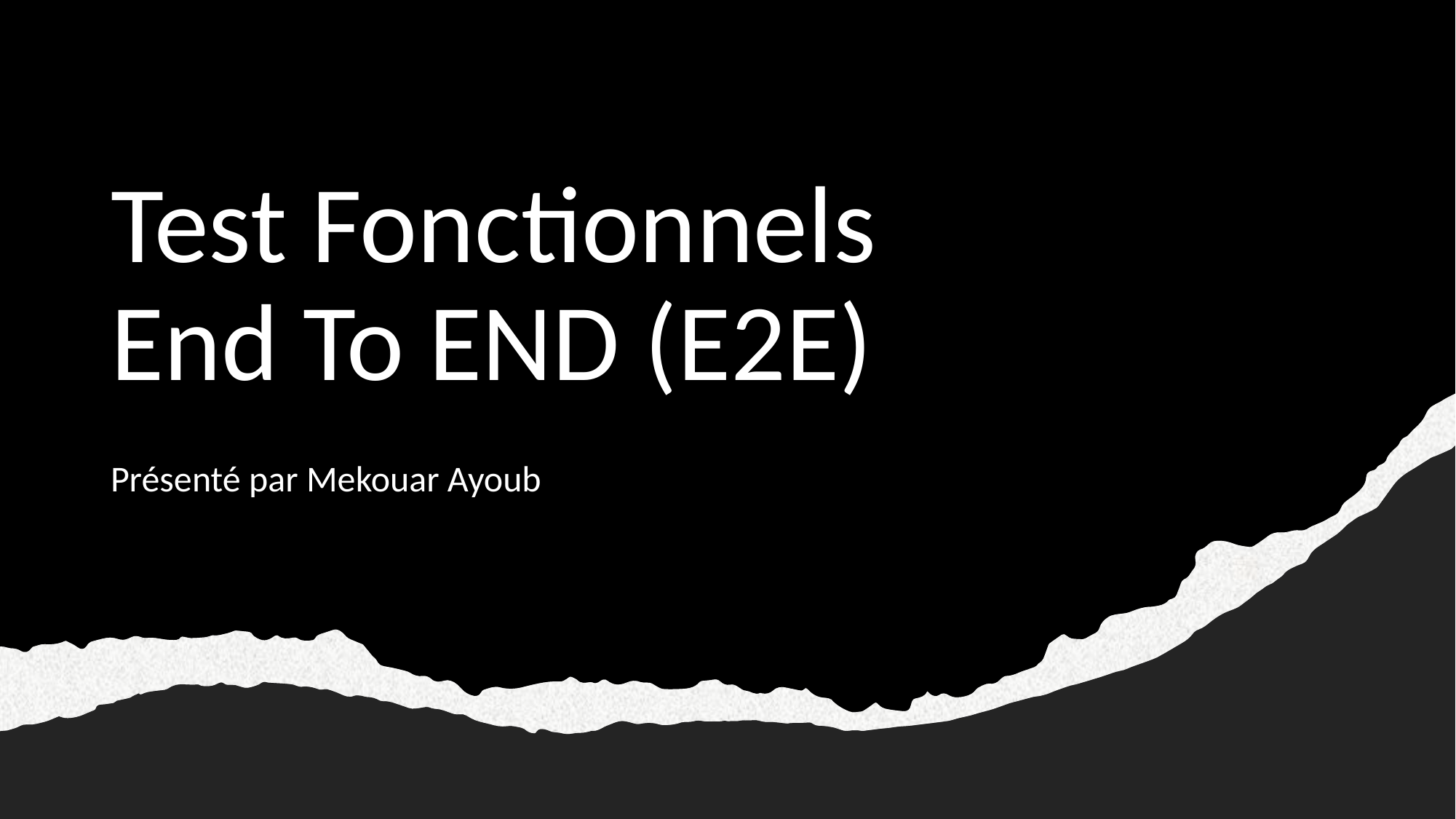

# Test Fonctionnels End To END (E2E)

Présenté par Mekouar Ayoub